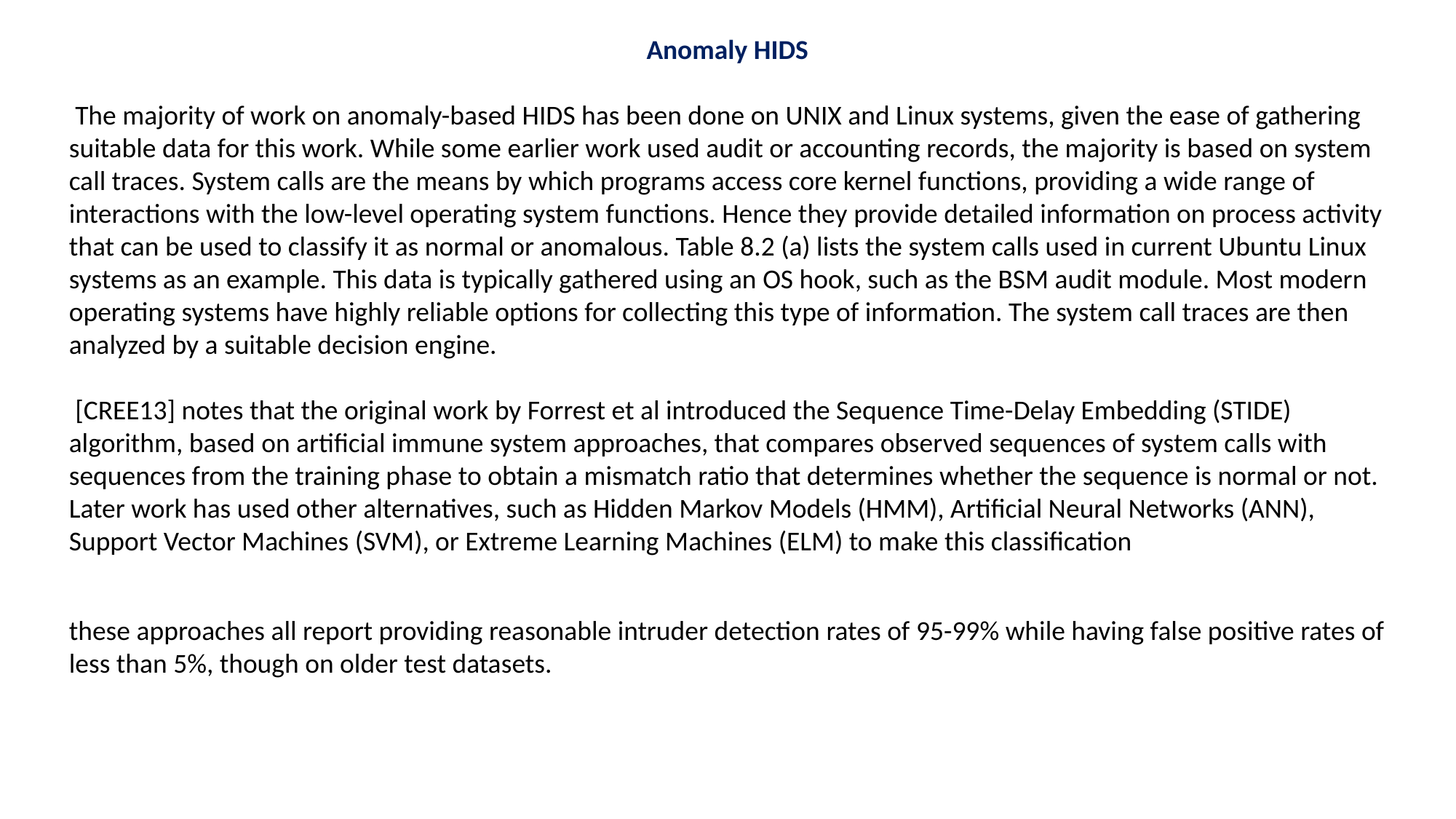

Anomaly HIDS

 The majority of work on anomaly-based HIDS has been done on UNIX and Linux systems, given the ease of gathering suitable data for this work. While some earlier work used audit or accounting records, the majority is based on system call traces. System calls are the means by which programs access core kernel functions, providing a wide range of interactions with the low-level operating system functions. Hence they provide detailed information on process activity that can be used to classify it as normal or anomalous. Table 8.2 (a) lists the system calls used in current Ubuntu Linux systems as an example. This data is typically gathered using an OS hook, such as the BSM audit module. Most modern operating systems have highly reliable options for collecting this type of information. The system call traces are then analyzed by a suitable decision engine.

 [CREE13] notes that the original work by Forrest et al introduced the Sequence Time-Delay Embedding (STIDE) algorithm, based on artificial immune system approaches, that compares observed sequences of system calls with sequences from the training phase to obtain a mismatch ratio that determines whether the sequence is normal or not. Later work has used other alternatives, such as Hidden Markov Models (HMM), Artificial Neural Networks (ANN), Support Vector Machines (SVM), or Extreme Learning Machines (ELM) to make this classification
these approaches all report providing reasonable intruder detection rates of 95-99% while having false positive rates of less than 5%, though on older test datasets.